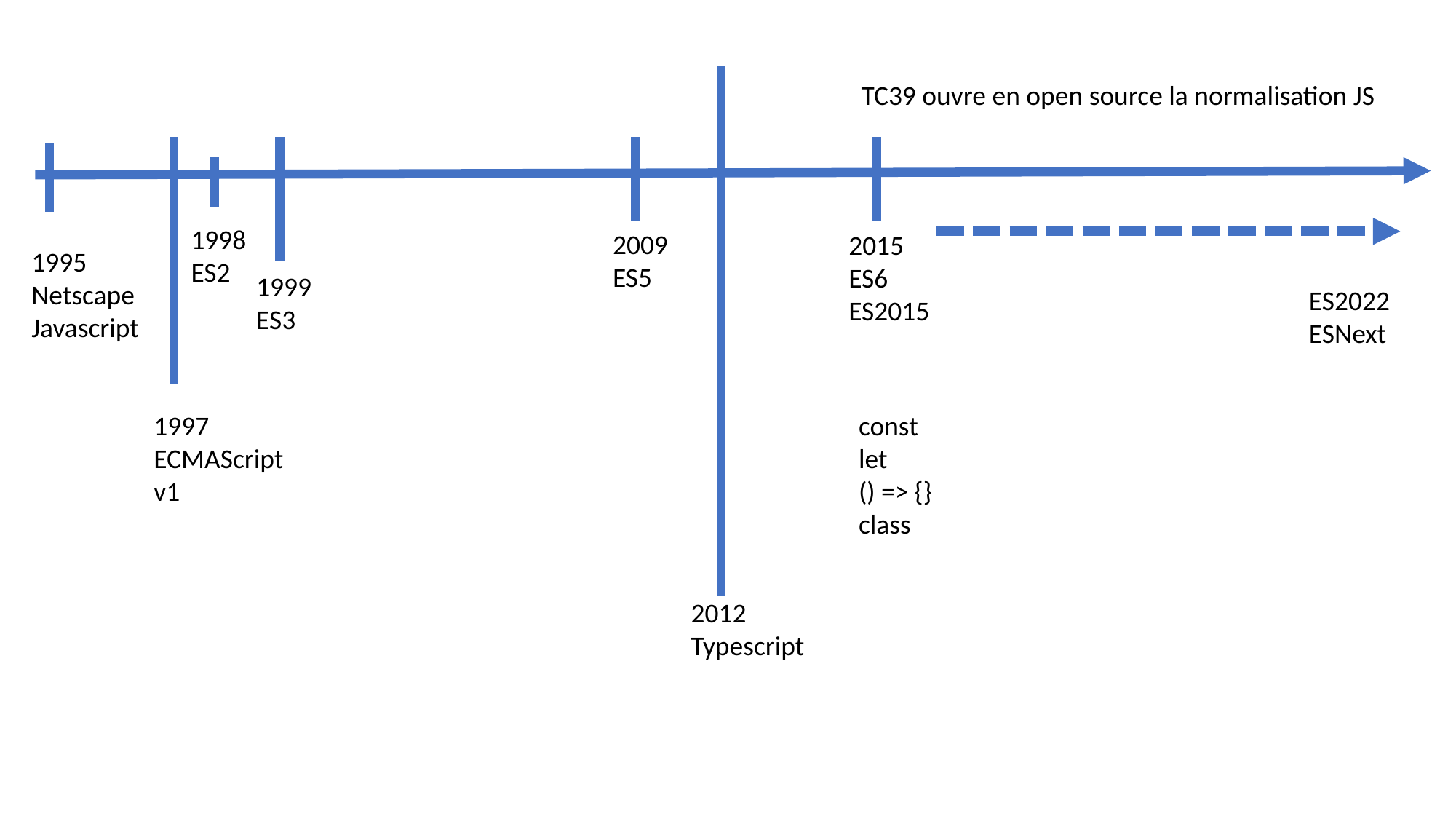

TC39 ouvre en open source la normalisation JS
1998
ES2
2009
ES5
2015
ES6
ES2015
1995
Netscape
Javascript
1999
ES3
ES2022
ESNext
1997
ECMAScript
v1
const
let
() => {}
class
2012
Typescript